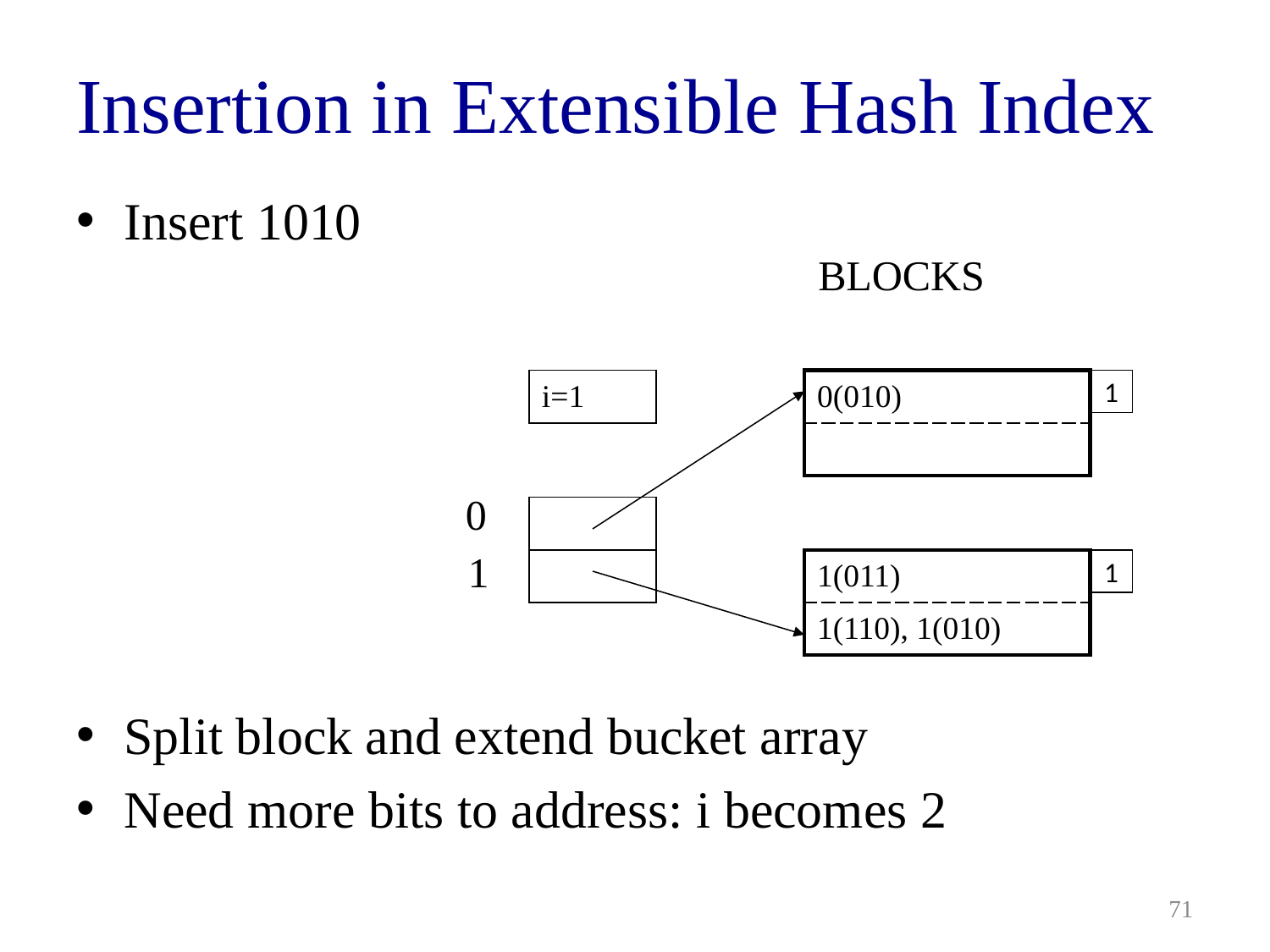

# Insertion in Extensible Hash Index
Insert 1010

Split block and extend bucket array
Need more bits to address: i becomes 2
BLOCKS
| i=1 |
| --- |
| 0(010) |
| --- |
|  |
1

0
|  |
| --- |
|  |
1
| 1(011) |
| --- |
| 1(110), 1(010) |
1

71